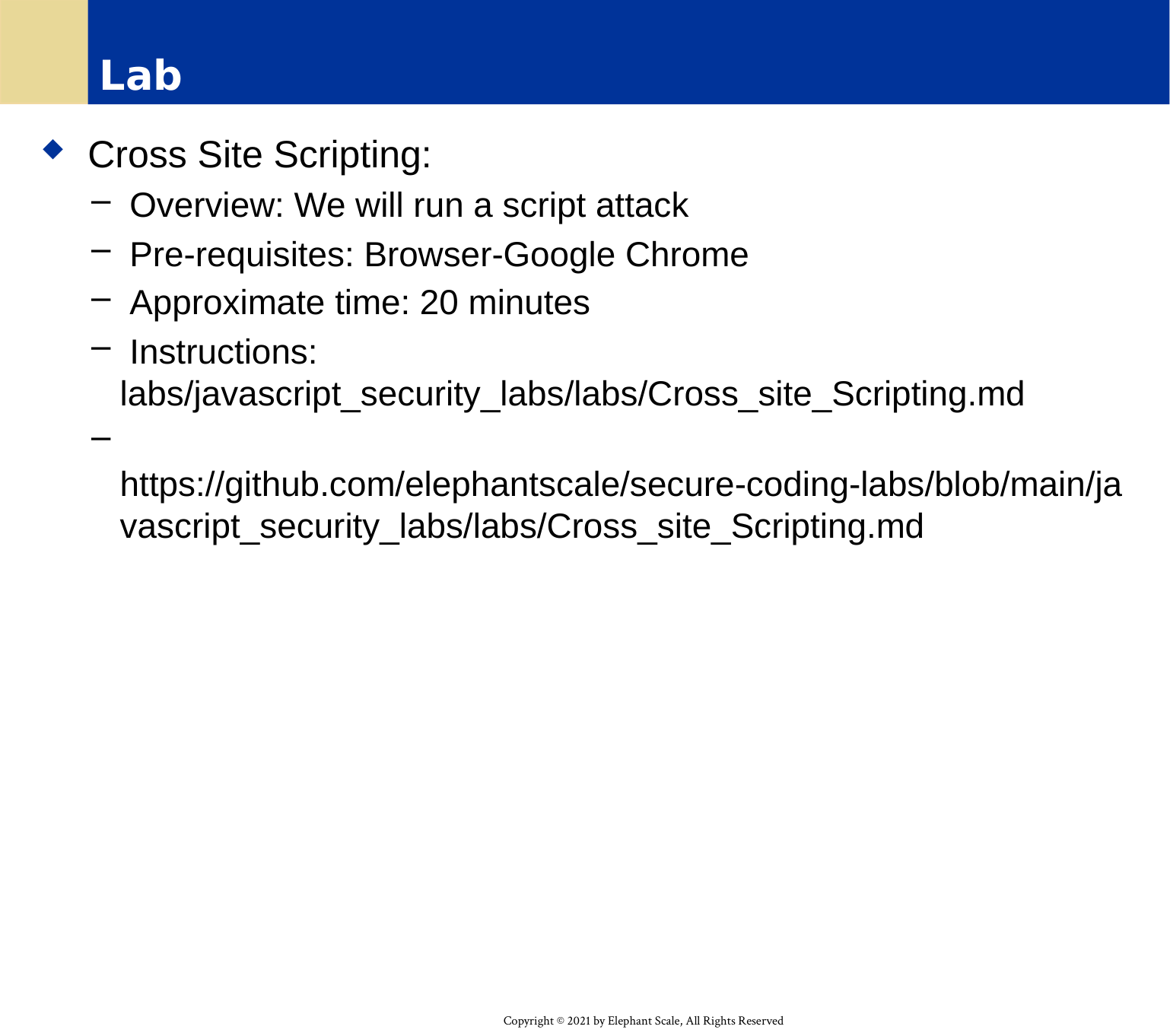

# Lab
 Cross Site Scripting:
 Overview: We will run a script attack
 Pre-requisites: Browser-Google Chrome
 Approximate time: 20 minutes
 Instructions: labs/javascript_security_labs/labs/Cross_site_Scripting.md
 https://github.com/elephantscale/secure-coding-labs/blob/main/javascript_security_labs/labs/Cross_site_Scripting.md
Copyright © 2021 by Elephant Scale, All Rights Reserved